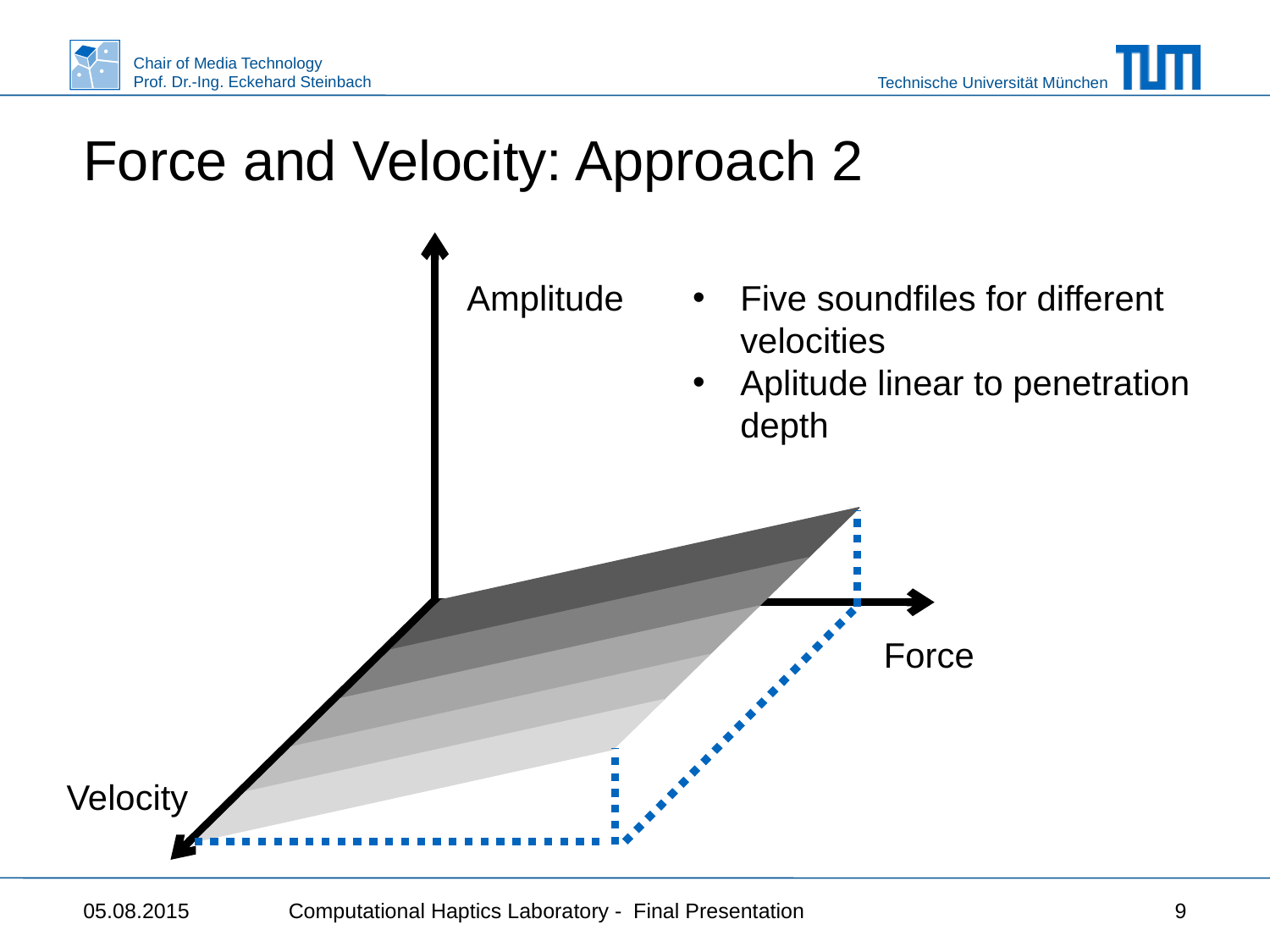

# Force and Velocity: Approach 2
Amplitude
Five soundfiles for different velocities
Aplitude linear to penetration depth

Force
Velocity
05.08.2015
Computational Haptics Laboratory -  Final Presentation
9